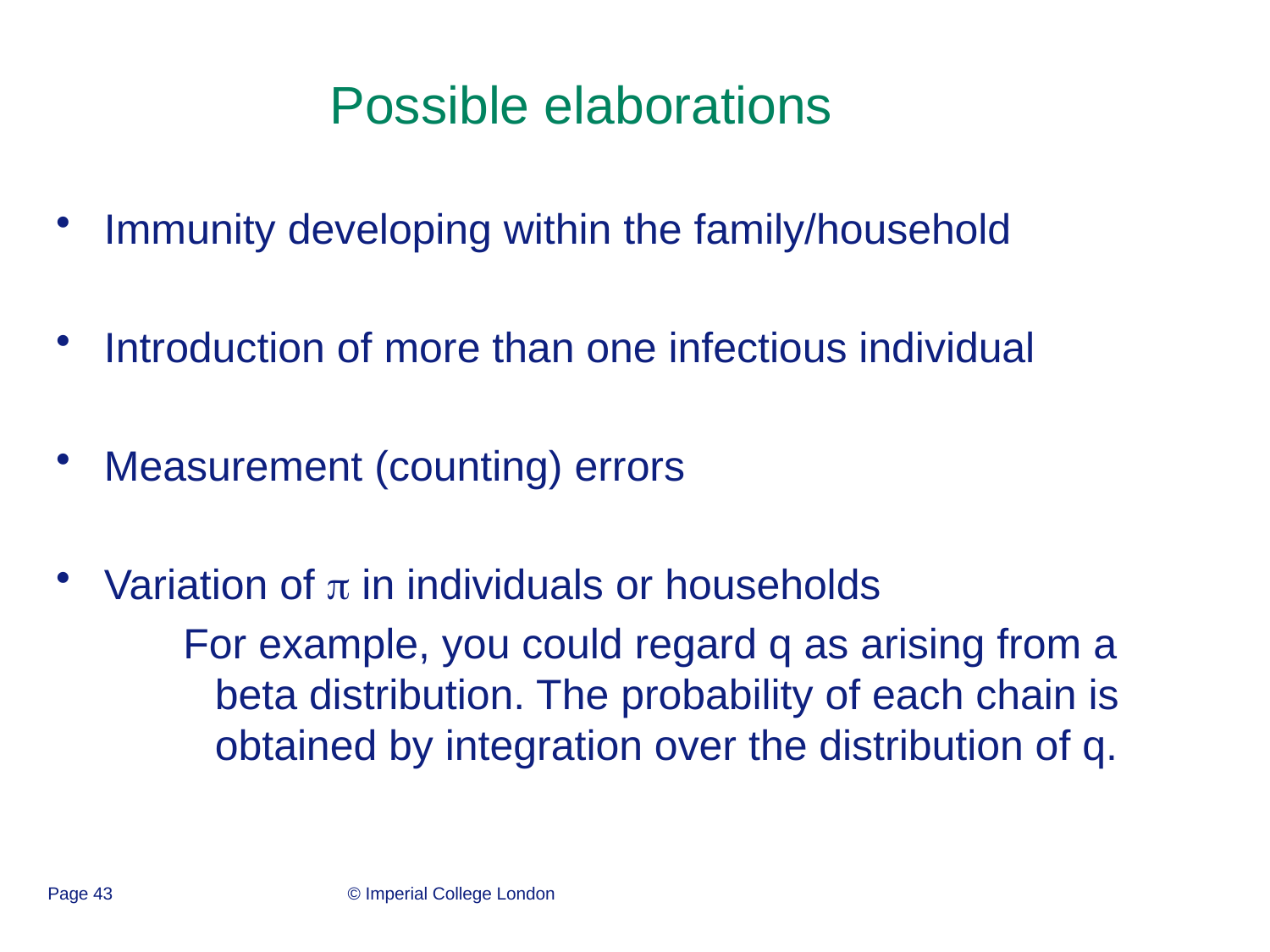

# Possible elaborations
Immunity developing within the family/household

Introduction of more than one infectious individual

Measurement (counting) errors

Variation of π in individuals or households
For example, you could regard q as arising from a beta distribution. The probability of each chain is obtained by integration over the distribution of q.
Page 43
© Imperial College London